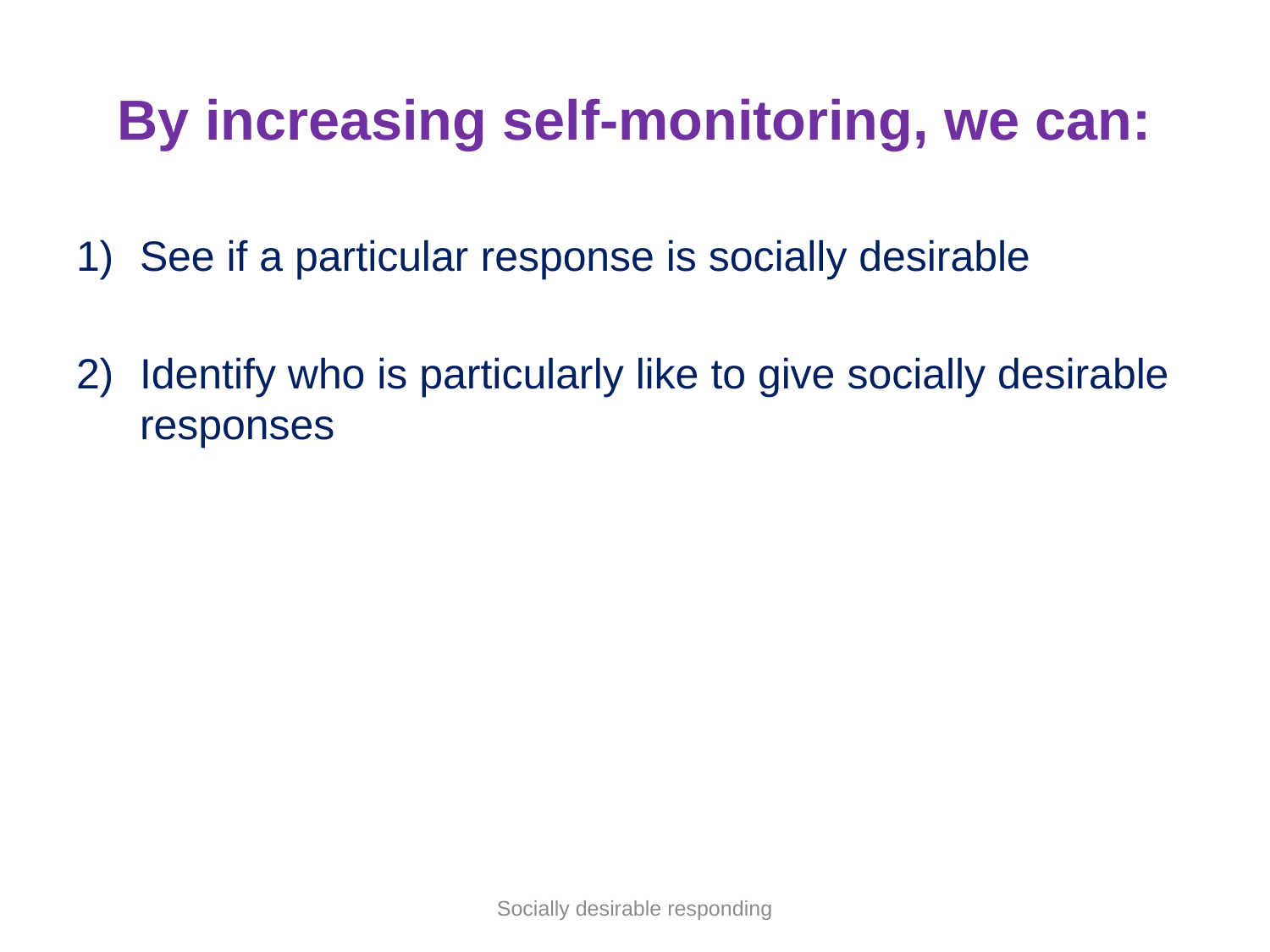

# By increasing self-monitoring, we can:
See if a particular response is socially desirable

Identify who is particularly like to give socially desirable responses

Socially desirable responding